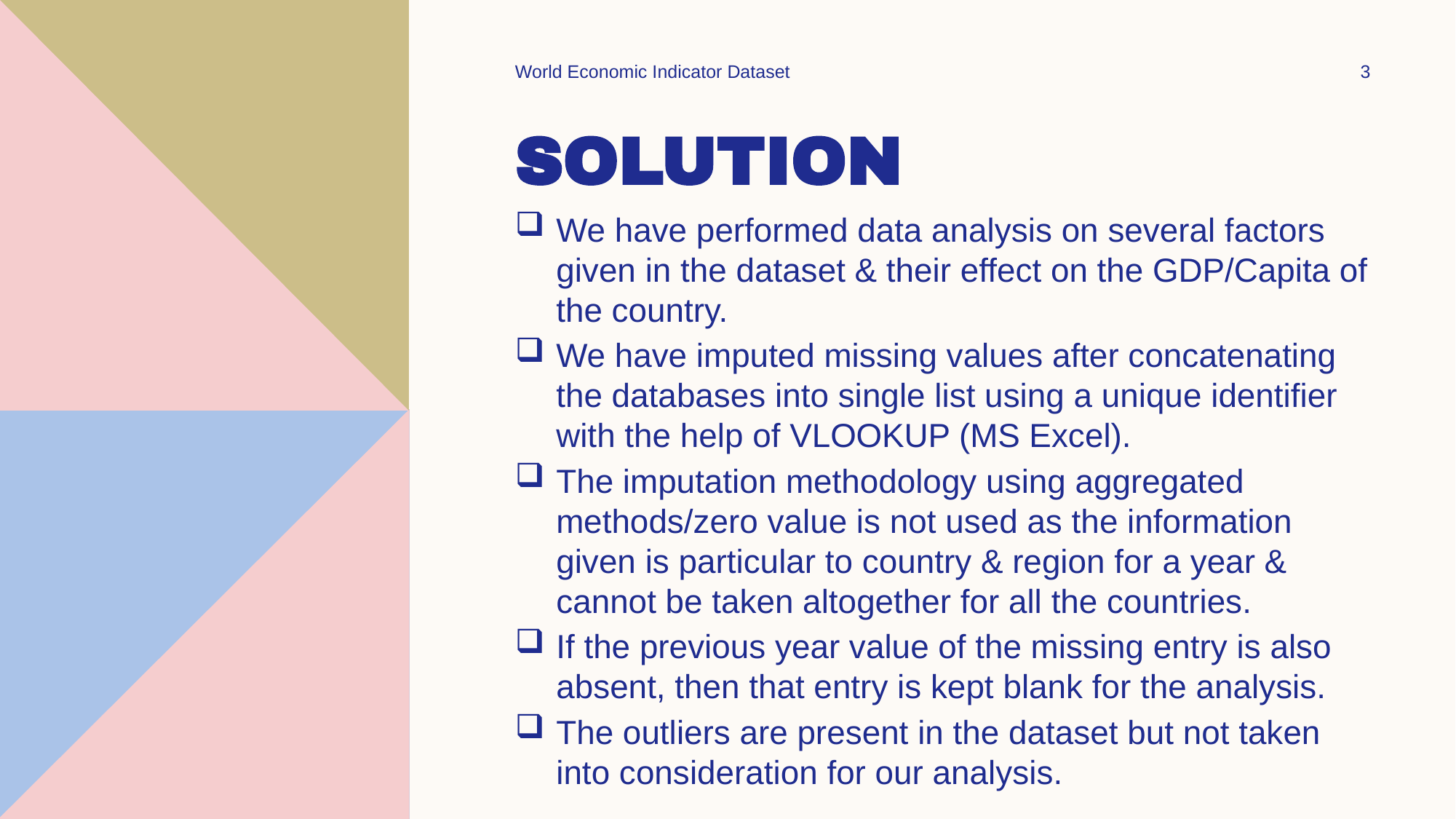

World Economic Indicator Dataset
3
# Solution
We have performed data analysis on several factors given in the dataset & their effect on the GDP/Capita of the country.
We have imputed missing values after concatenating the databases into single list using a unique identifier with the help of VLOOKUP (MS Excel).
The imputation methodology using aggregated methods/zero value is not used as the information given is particular to country & region for a year & cannot be taken altogether for all the countries.
If the previous year value of the missing entry is also absent, then that entry is kept blank for the analysis.
The outliers are present in the dataset but not taken into consideration for our analysis.